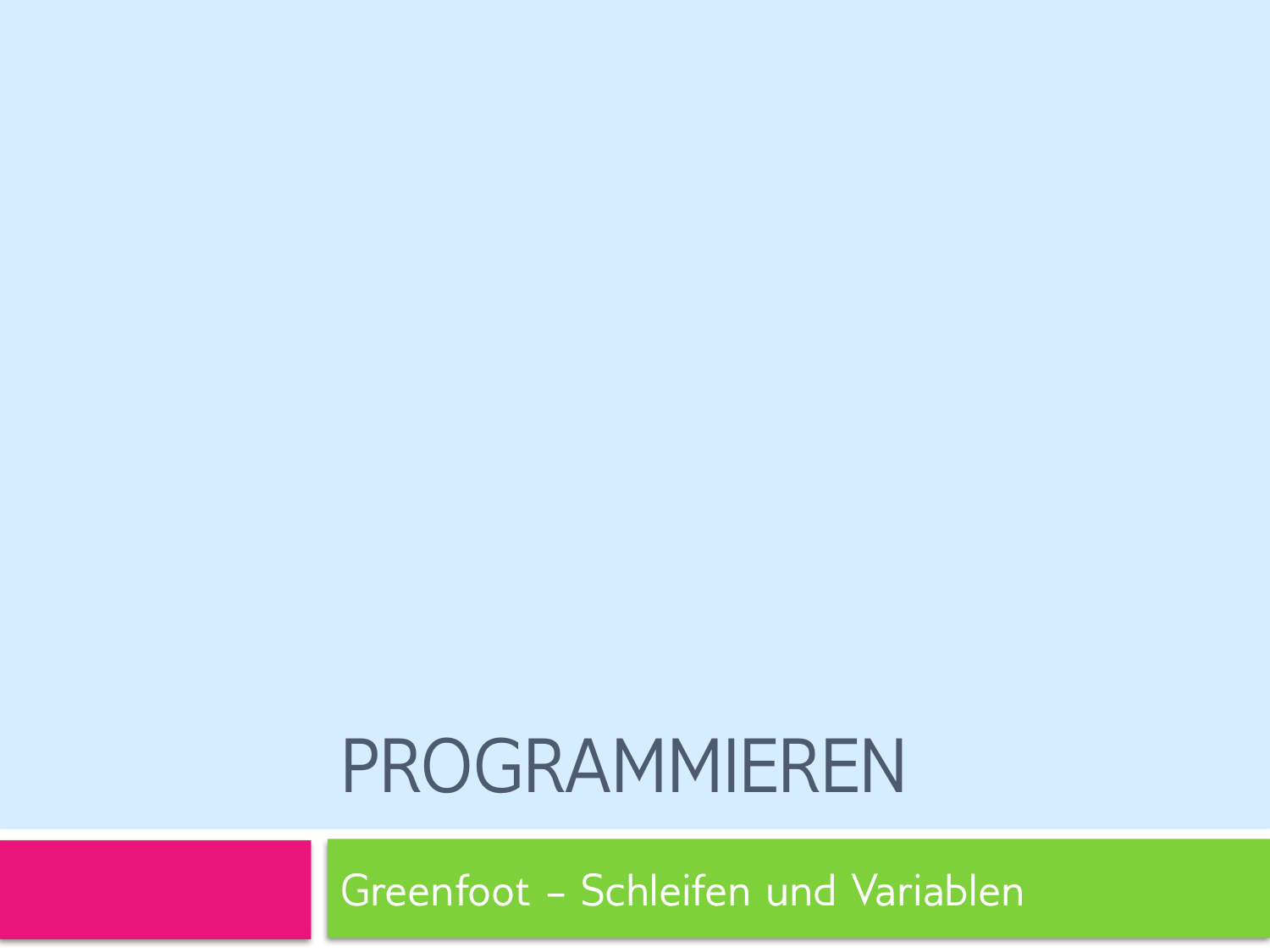

# Programmieren
Greenfoot – Schleifen und Variablen